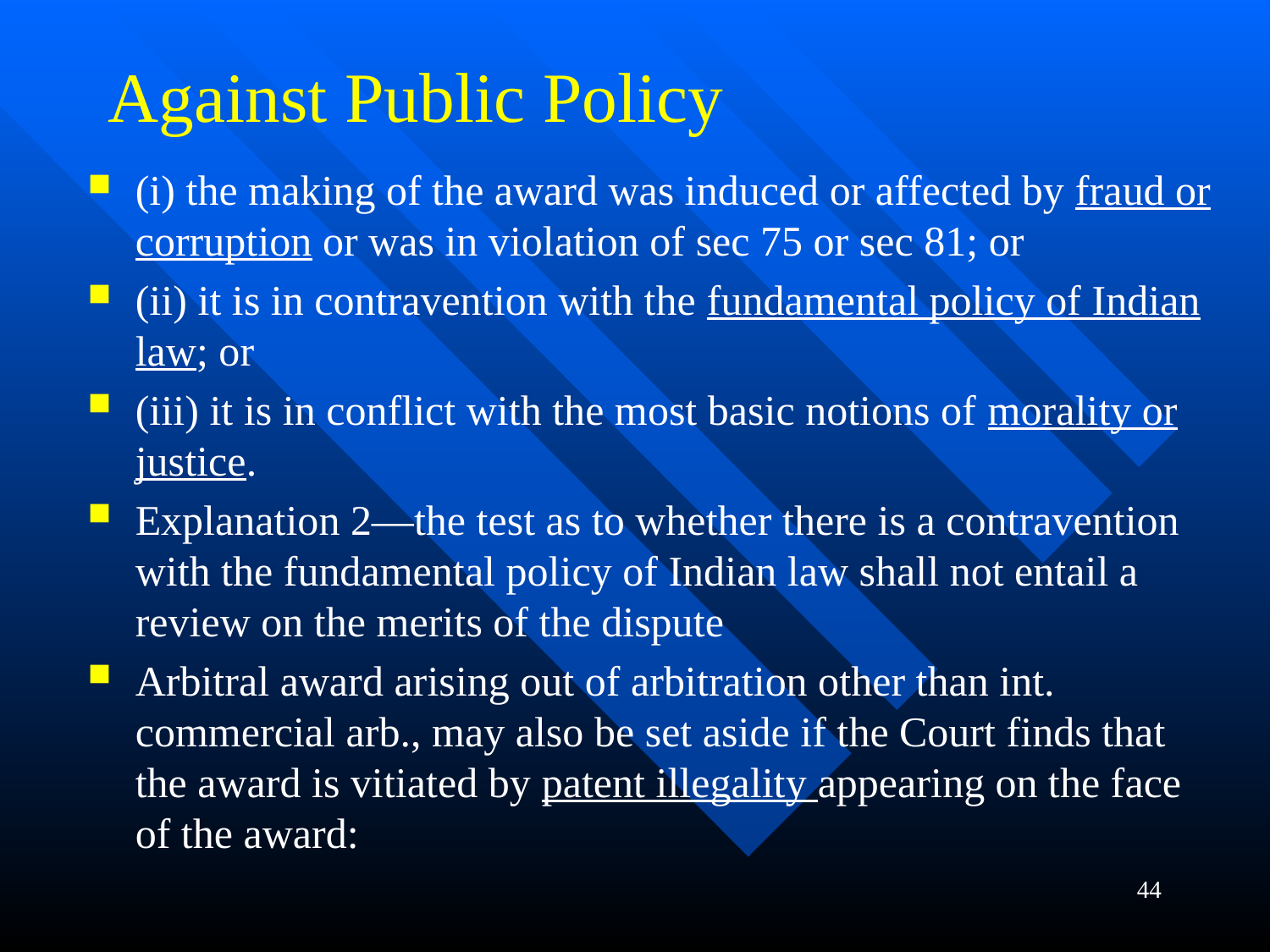

# Against Public Policy
(i) the making of the award was induced or affected by fraud or corruption or was in violation of sec 75 or sec 81; or
(ii) it is in contravention with the fundamental policy of Indian law; or
(iii) it is in conflict with the most basic notions of morality or justice.
Explanation 2—the test as to whether there is a contravention with the fundamental policy of Indian law shall not entail a review on the merits of the dispute
Arbitral award arising out of arbitration other than int. commercial arb., may also be set aside if the Court finds that the award is vitiated by patent illegality appearing on the face of the award:

44